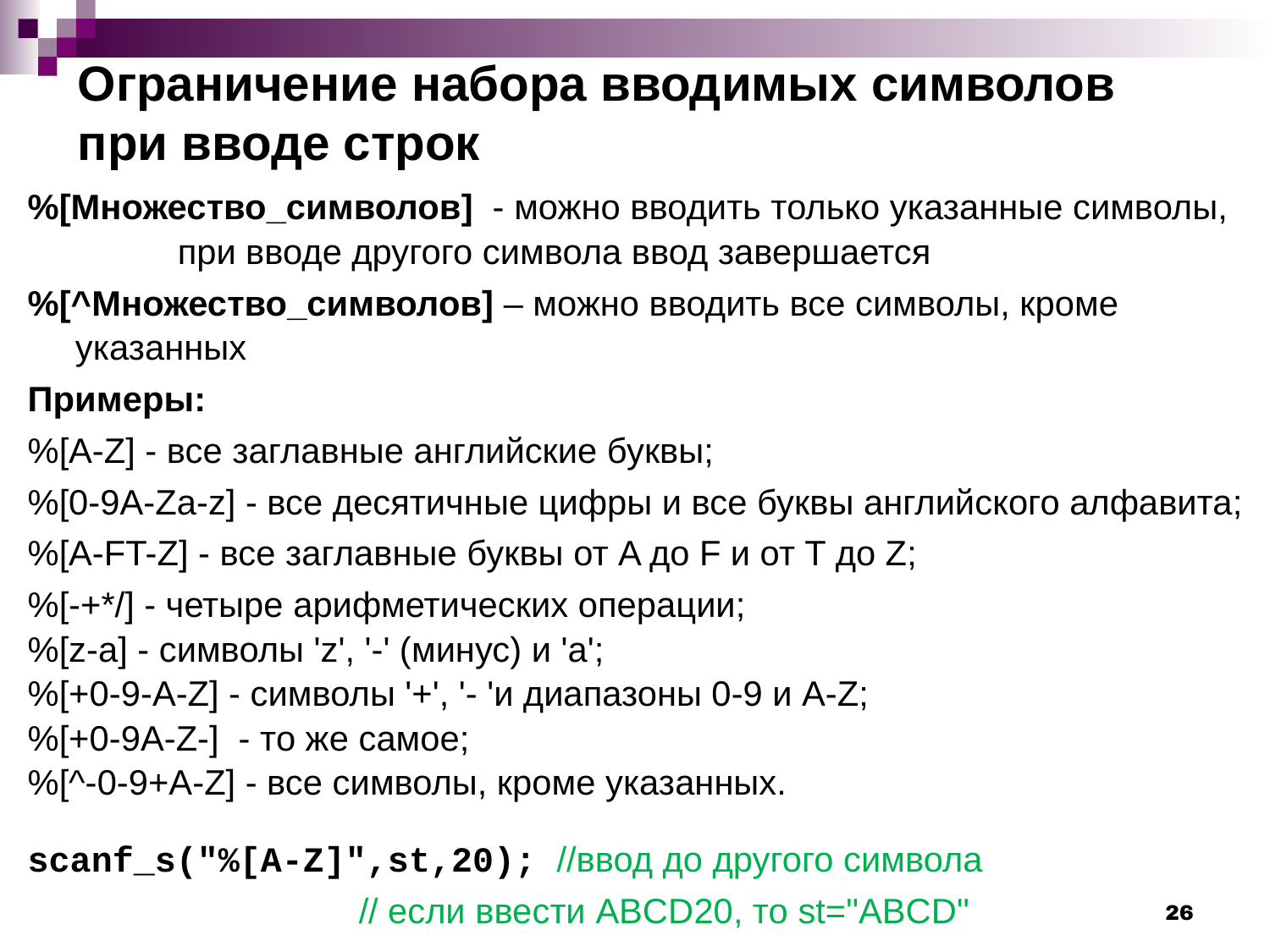

# Ограничение набора вводимых символов при вводе строк
%[Множество_символов]  - можно вводить только указанные символы, при вводе другого символа ввод завершается
%[^Множество_символов] – можно вводить все символы, кроме указанных
Примеры:
%[A-Z] - все заглавные английские буквы;
%[0-9A-Za-z] - все десятичные цифры и все буквы английского алфавита;
%[A-FT-Z] - все заглавные буквы от A до F и от T до Z;
%[-+*/] - четыре арифметических операции;
%[z-a] - символы 'z', '-' (минус) и 'a';
%[+0-9-A-Z] - символы '+', '- 'и диапазоны 0-9 и A-Z;
%[+0-9A-Z-]  - то же самое;
%[^-0-9+A-Z] - все символы, кроме указанных.

scanf_s("%[A-Z]",st,20); //ввод до другого символа
                                  // если ввести ABCD20, то st="ABCD"
26